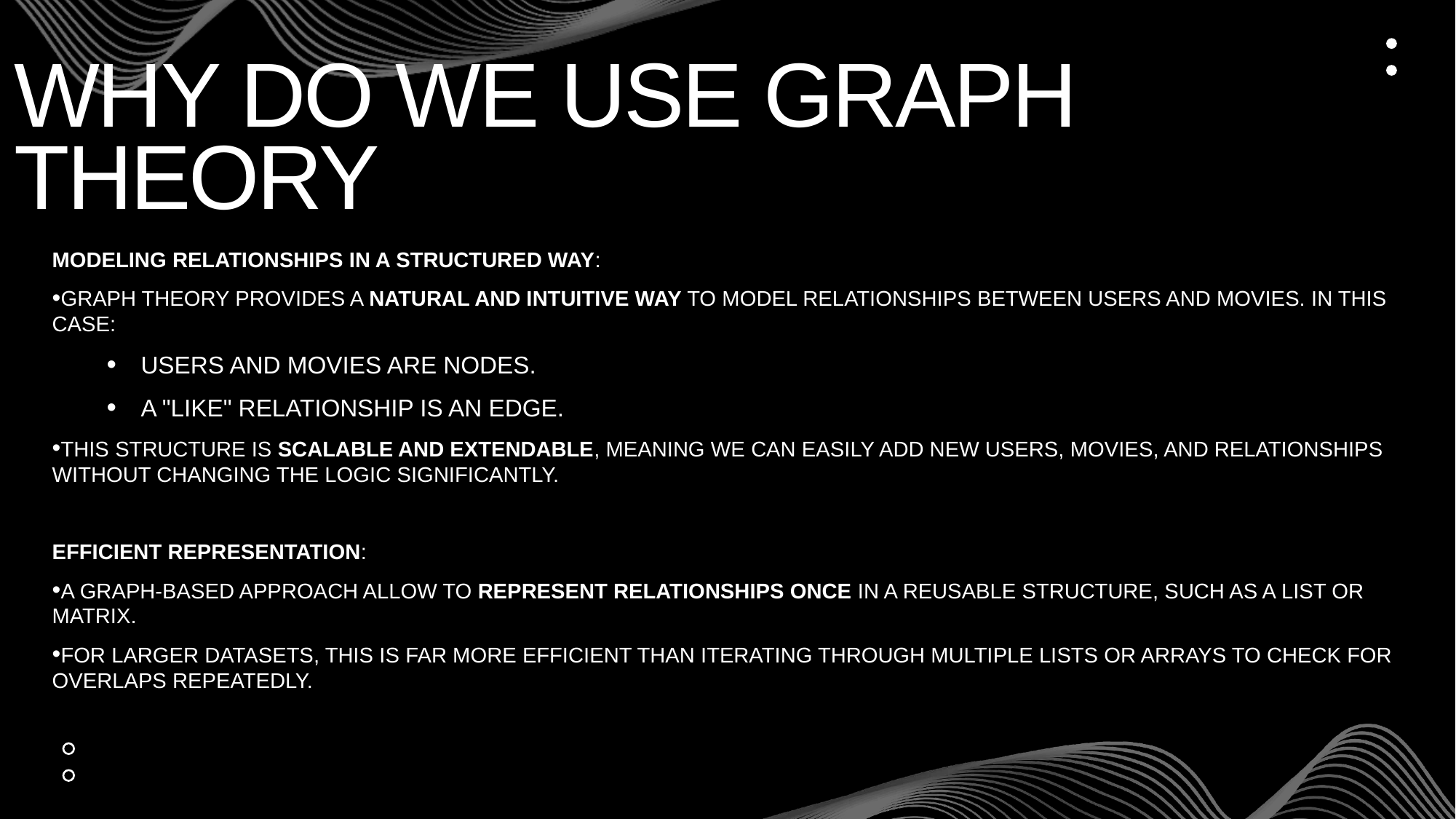

# Why do we use graph theory

Modeling Relationships in a Structured Way:
Graph theory provides a natural and intuitive way to model relationships between users and movies. In this case:
Users and movies are nodes.
A "like" relationship is an edge.
This structure is scalable and extendable, meaning we can easily add new users, movies, and relationships without changing the logic significantly.

Efficient Representation:
A graph-based approach allow to represent relationships once in a reusable structure, such as a list or matrix.
For larger datasets, this is far more efficient than iterating through multiple lists or arrays to check for overlaps repeatedly.